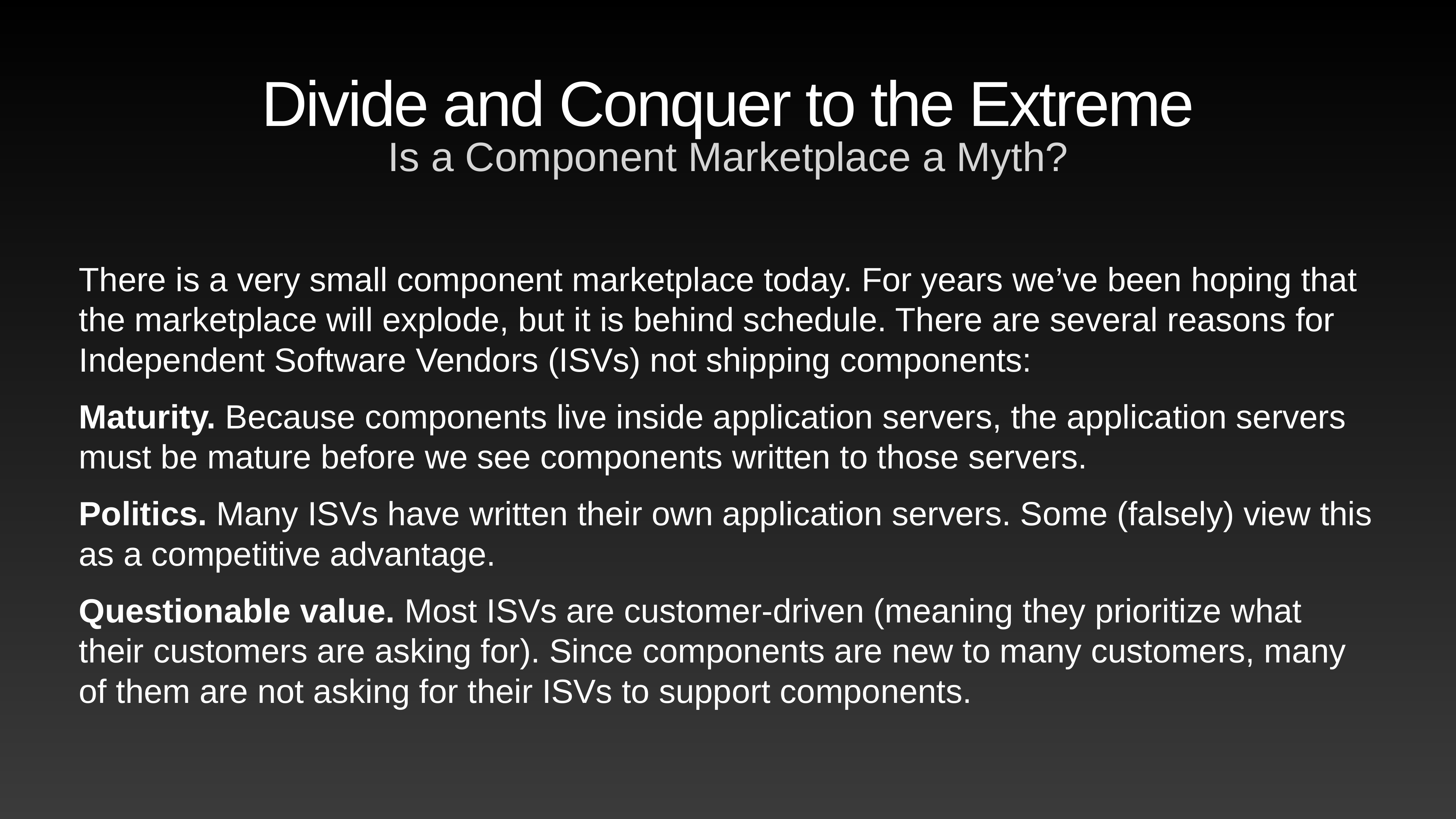

# Divide and Conquer to the Extreme
Is a Component Marketplace a Myth?
There is a very small component marketplace today. For years we’ve been hoping that the marketplace will explode, but it is behind schedule. There are several reasons for Independent Software Vendors (ISVs) not shipping components:
Maturity. Because components live inside application servers, the application servers must be mature before we see components written to those servers.
Politics. Many ISVs have written their own application servers. Some (falsely) view this as a competitive advantage.
Questionable value. Most ISVs are customer-driven (meaning they prioritize what their customers are asking for). Since components are new to many customers, many of them are not asking for their ISVs to support components.